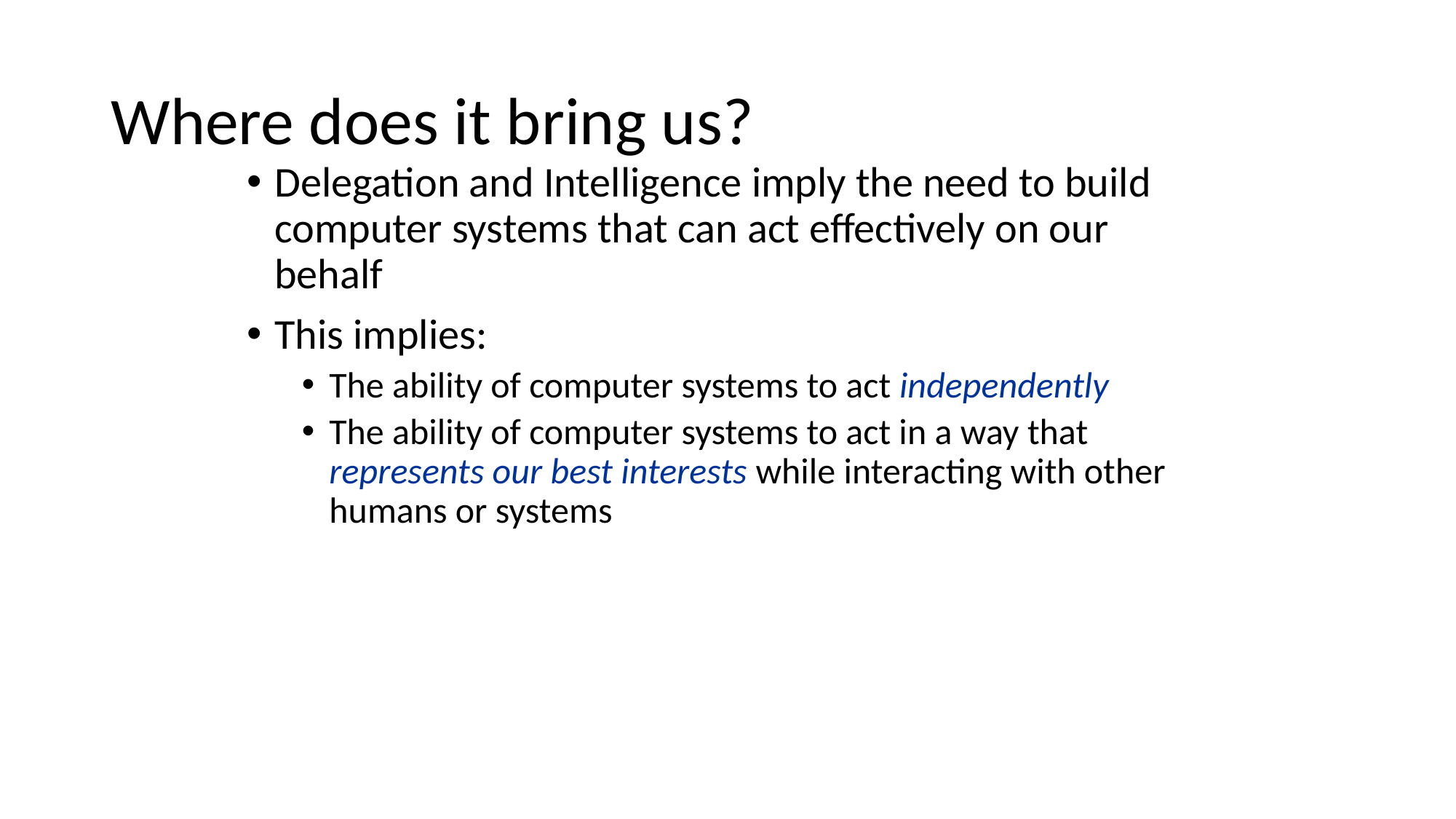

# Where does it bring us?
Delegation and Intelligence imply the need to build computer systems that can act effectively on our behalf
This implies:
The ability of computer systems to act independently
The ability of computer systems to act in a way that represents our best interests while interacting with other humans or systems